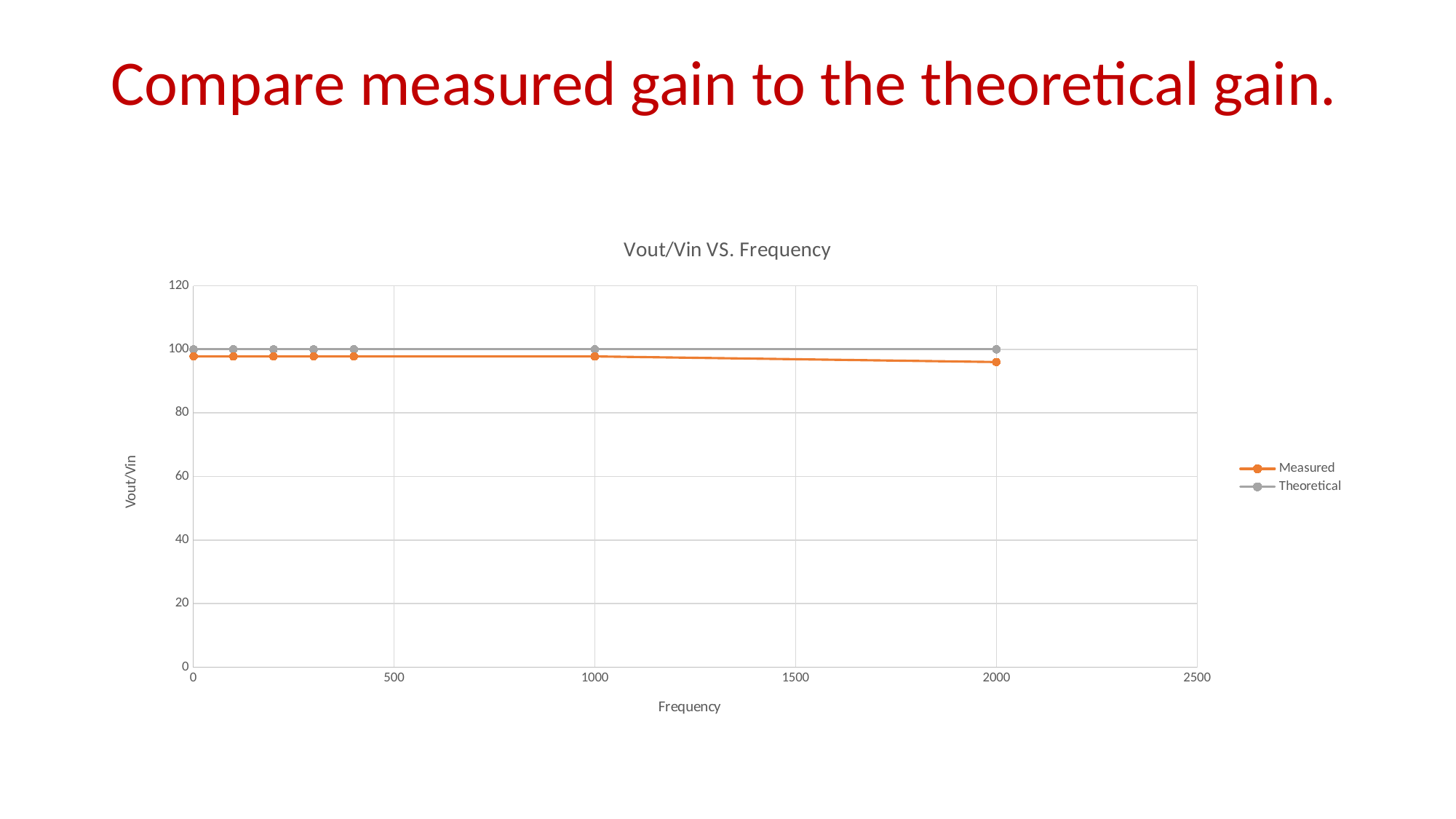

# Compare measured gain to the theoretical gain.

### Chart: Vout/Vin VS. Frequency

| Category |  |  |
|---|---|---|